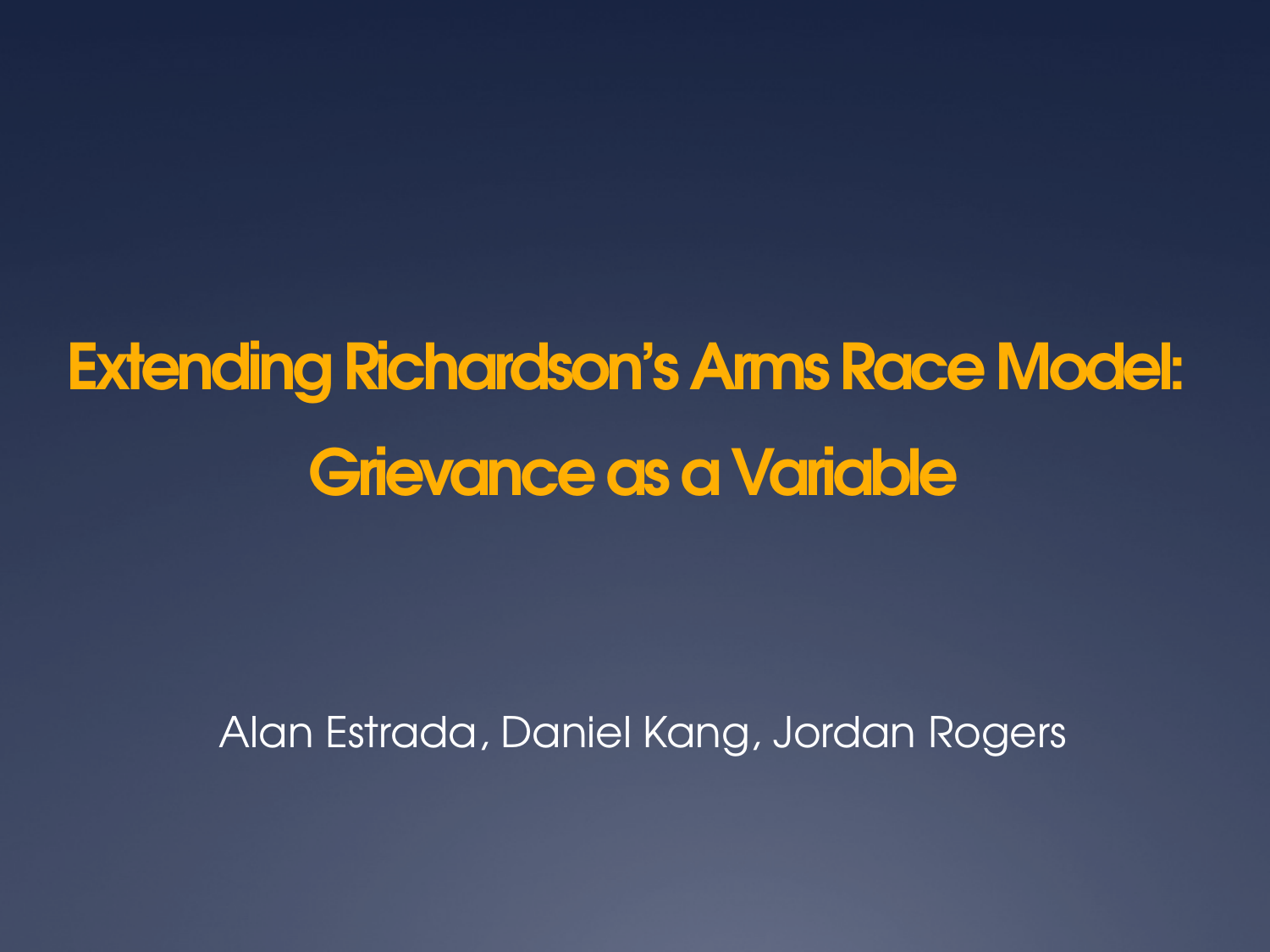

# Extending Richardson’s Arms Race Model: Grievance as a Variable
Alan Estrada, Daniel Kang, Jordan Rogers